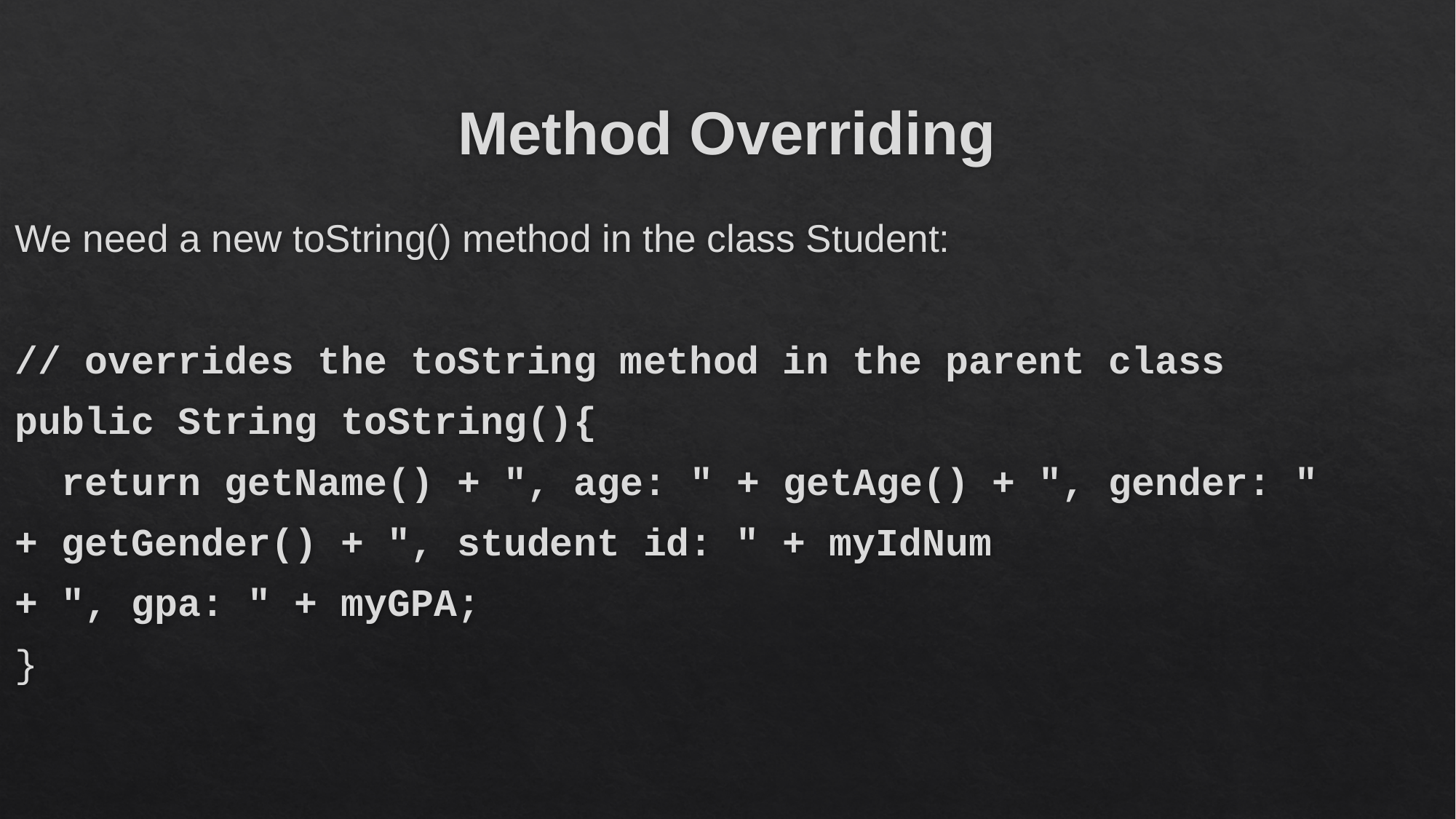

# Method Overriding
We need a new toString() method in the class Student:

// overrides the toString method in the parent class
public String toString(){
  return getName() + ", age: " + getAge() + ", gender: "
				+ getGender() + ", student id: " + myIdNum
				+ ", gpa: " + myGPA;
}